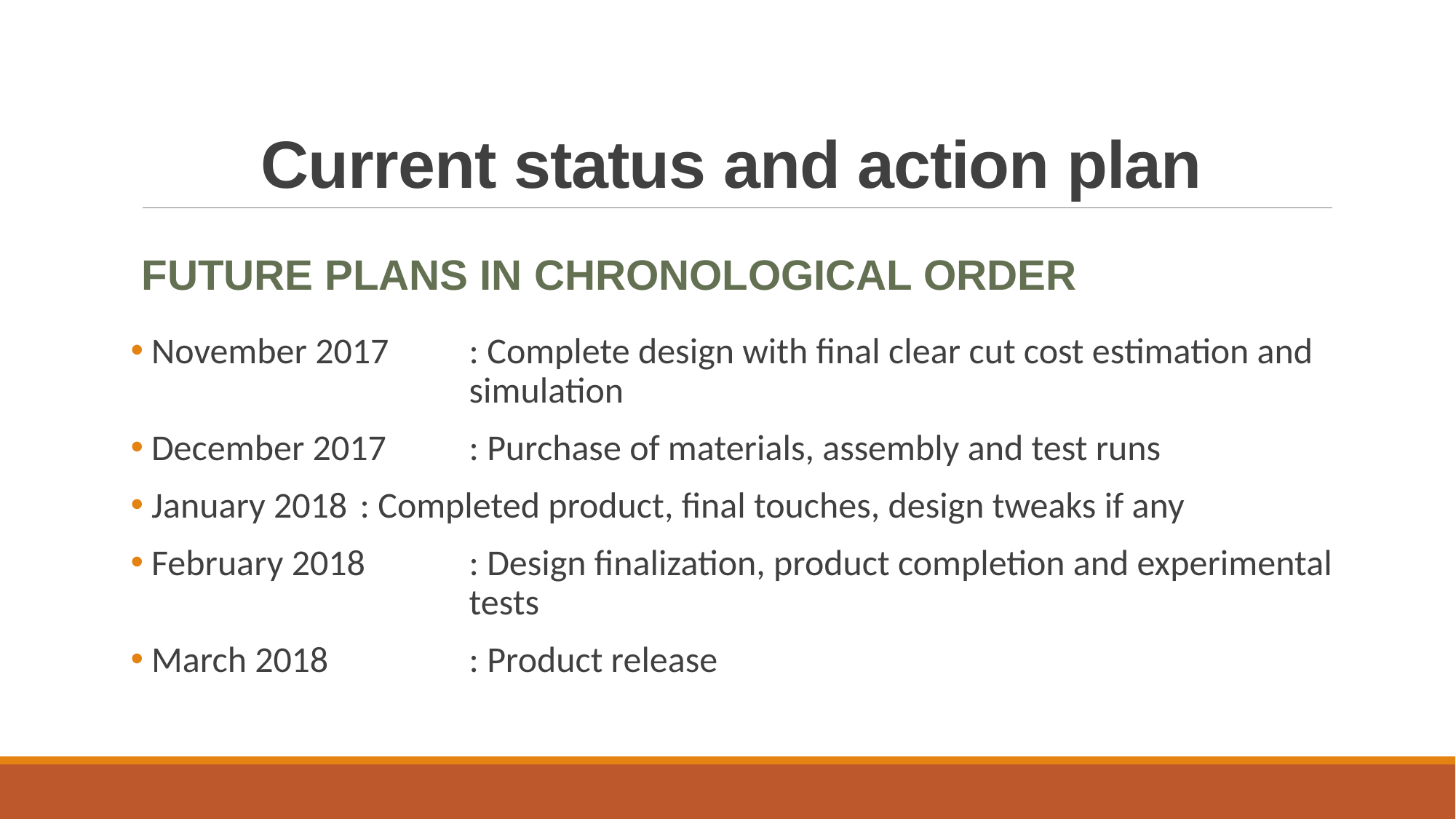

# Current status and action plan
Future plans in chronological order
 November 2017 	: Complete design with final clear cut cost estimation and 				simulation
 December 2017	: Purchase of materials, assembly and test runs
 January 2018 	: Completed product, final touches, design tweaks if any
 February 2018 	: Design finalization, product completion and experimental 				tests
 March 2018 		: Product release